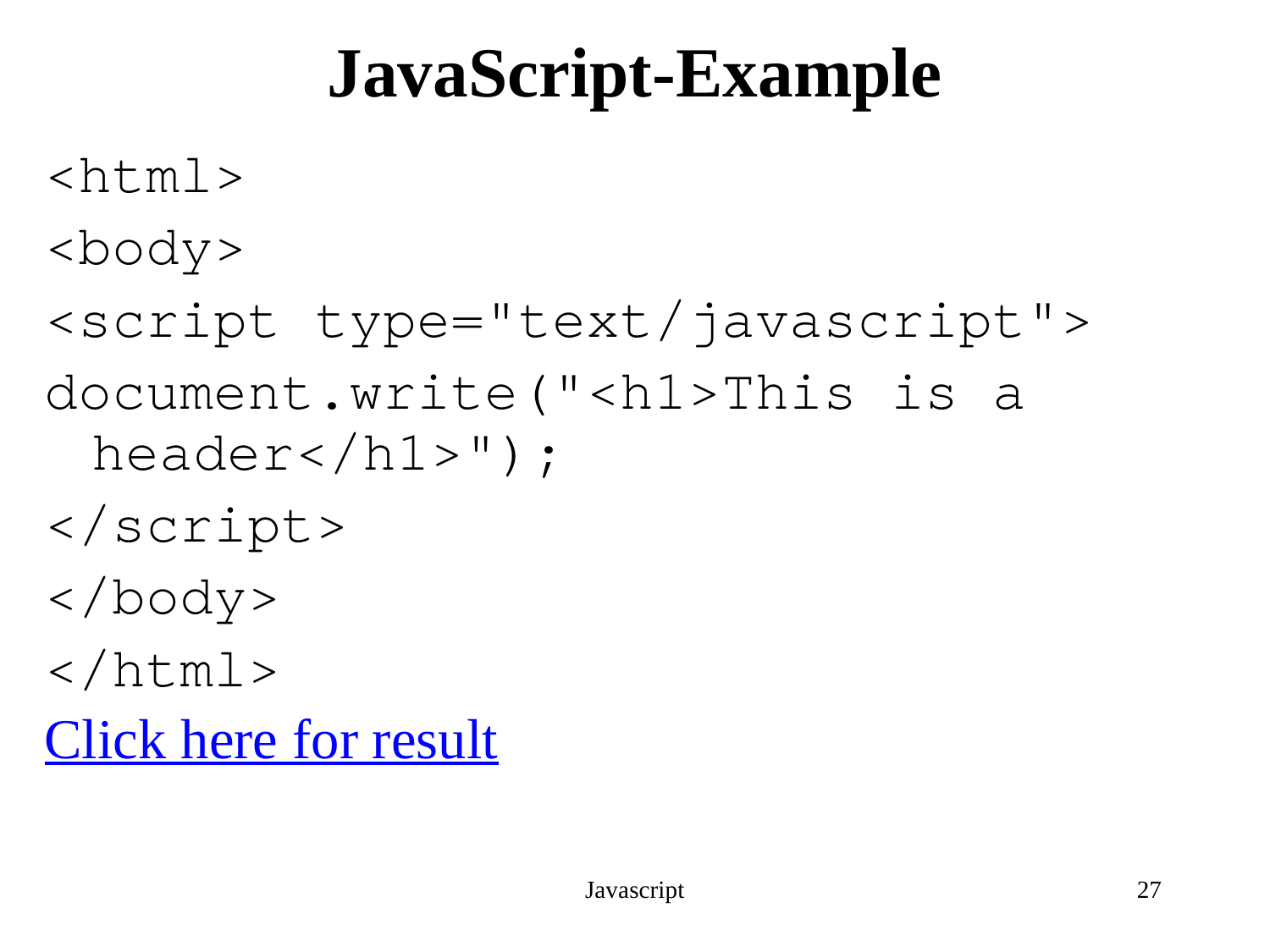

# JavaScript-Example
<html>
<body>
<script type="text/javascript">
document.write("<h1>This is a header</h1>");
</script>
</body>
</html>
Click here for result
Javascript
27